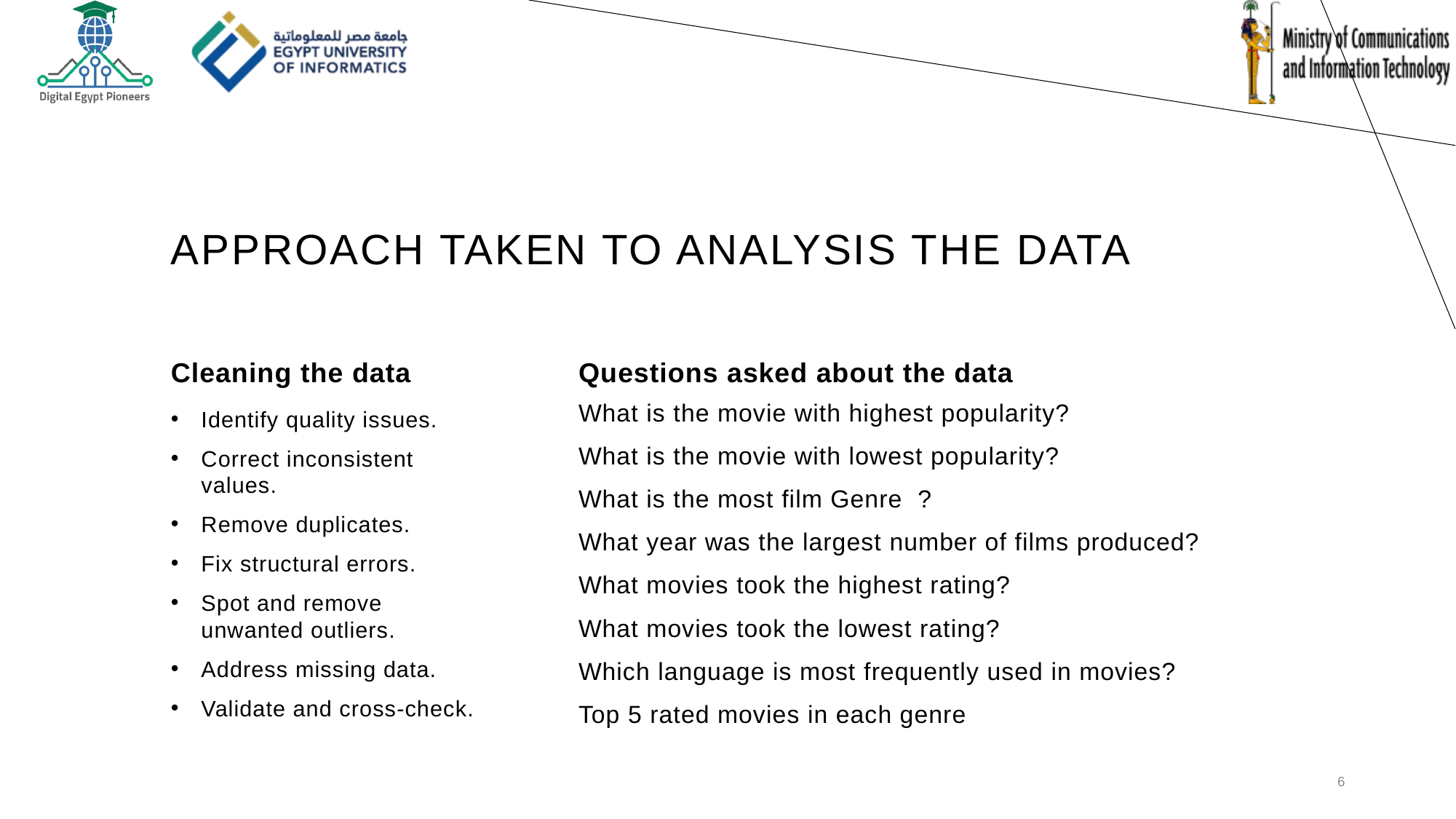

# Approach taken to analysis the data
Cleaning the data
Questions asked about the data

What is the movie with highest popularity?
What is the movie with lowest popularity?
What is the most film Genre  ?
What year was the largest number of films produced?
What movies took the highest rating?
What movies took the lowest rating?
Which language is most frequently used in movies?
Top 5 rated movies in each genre

Identify quality issues.
Correct inconsistent values.
Remove duplicates.
Fix structural errors.
Spot and remove unwanted outliers.
Address missing data.
Validate and cross-check.
6